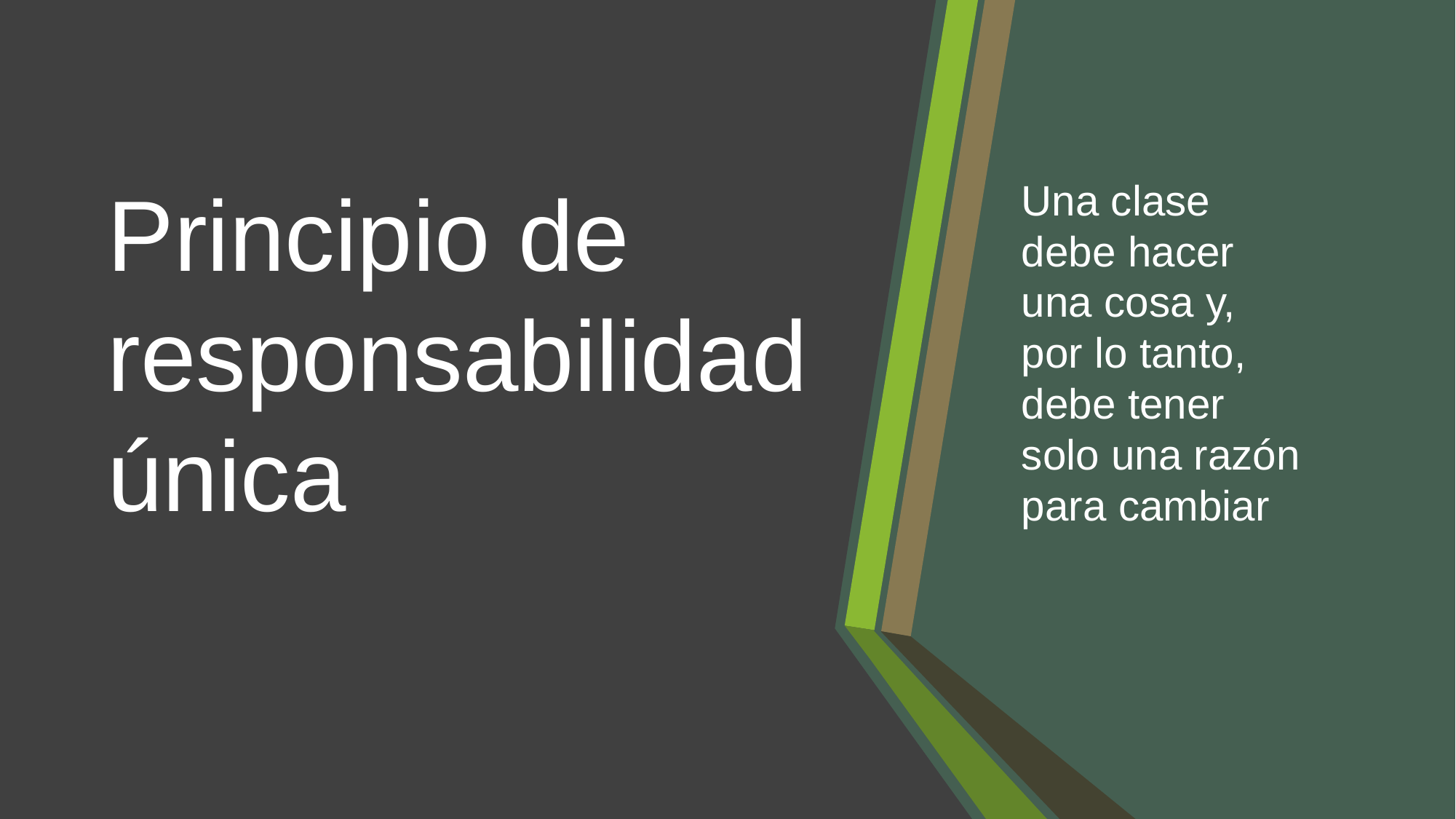

# Principio de responsabilidad única
Una clase debe hacer una cosa y, por lo tanto, debe tener solo una razón para cambiar